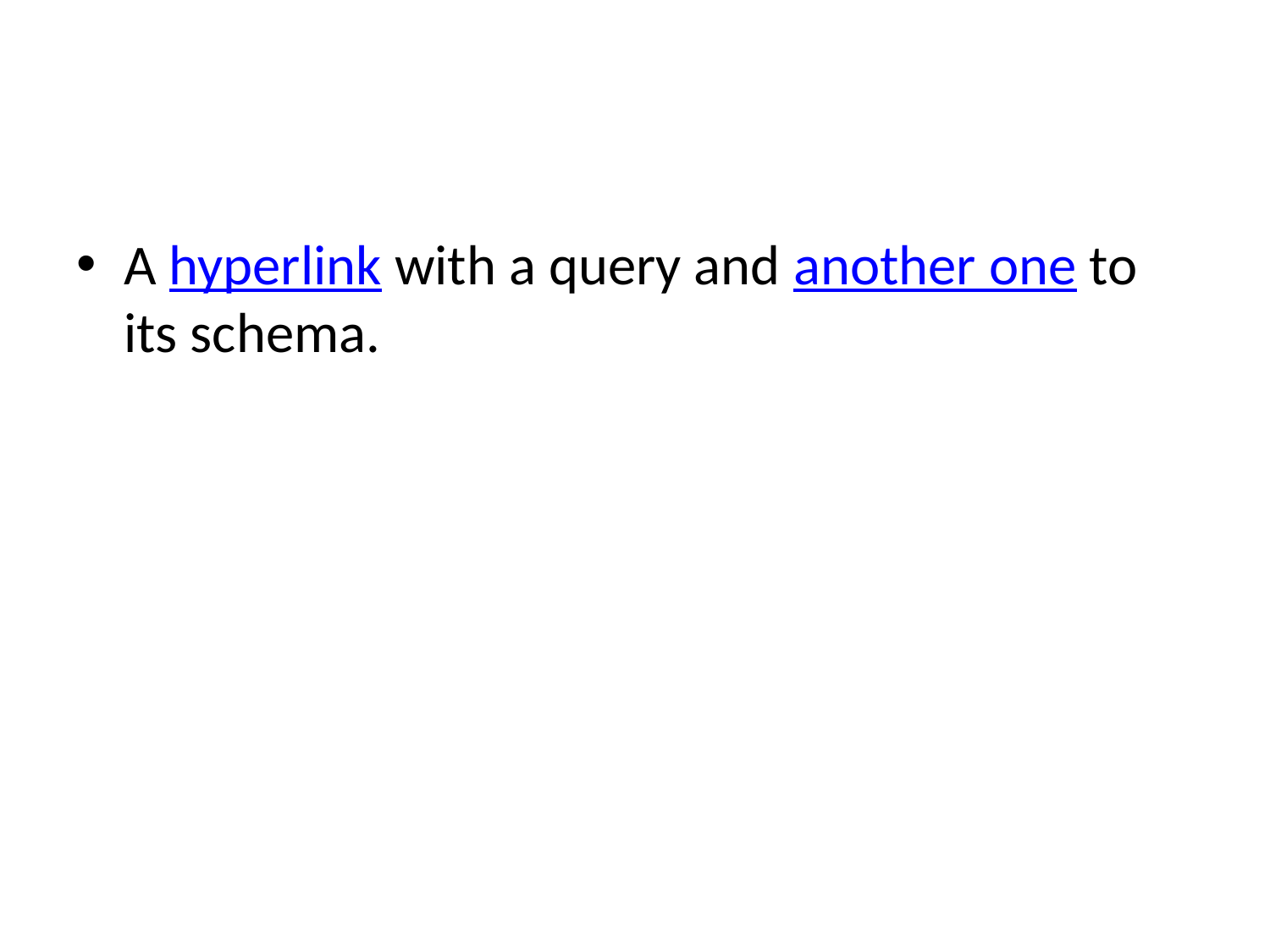

#
A hyperlink with a query and another one to its schema.